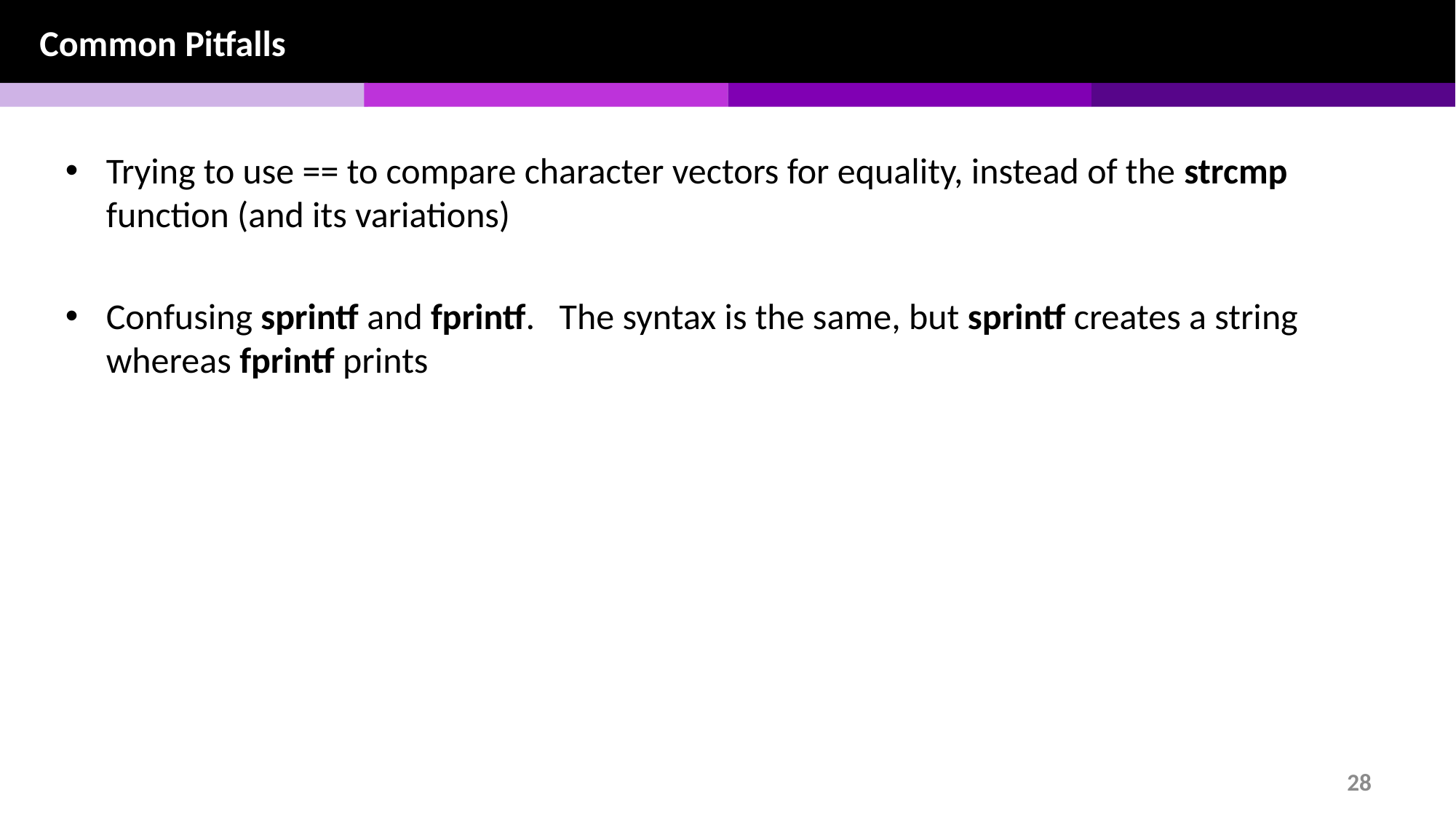

Common Pitfalls
Trying to use == to compare character vectors for equality, instead of the strcmp function (and its variations)

Confusing sprintf and fprintf.   The syntax is the same, but sprintf creates a string whereas fprintf prints